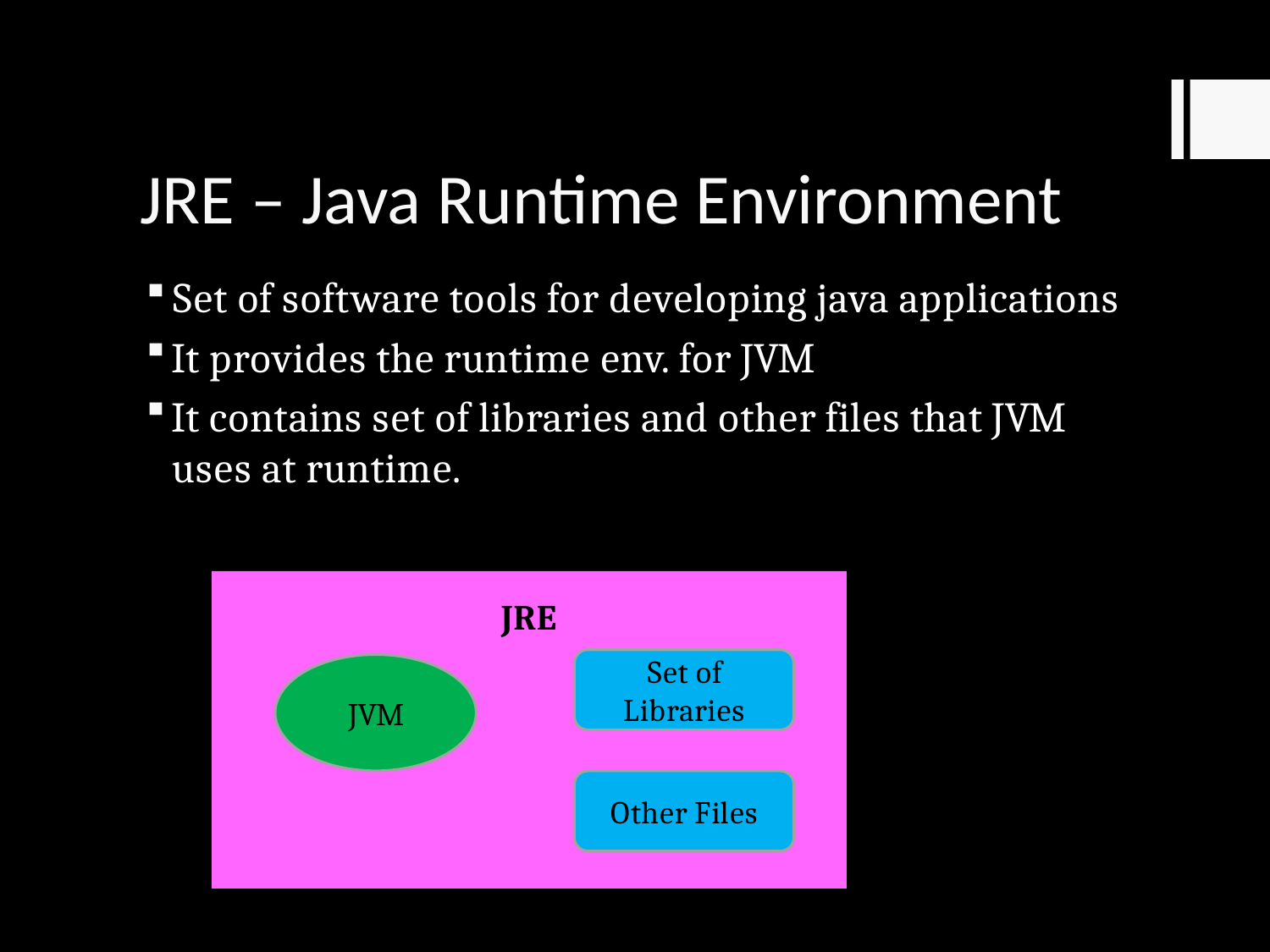

# JRE – Java Runtime Environment
Set of software tools for developing java applications
It provides the runtime env. for JVM
It contains set of libraries and other files that JVM uses at runtime.

JRE

Set of Libraries
JVM
Other Files